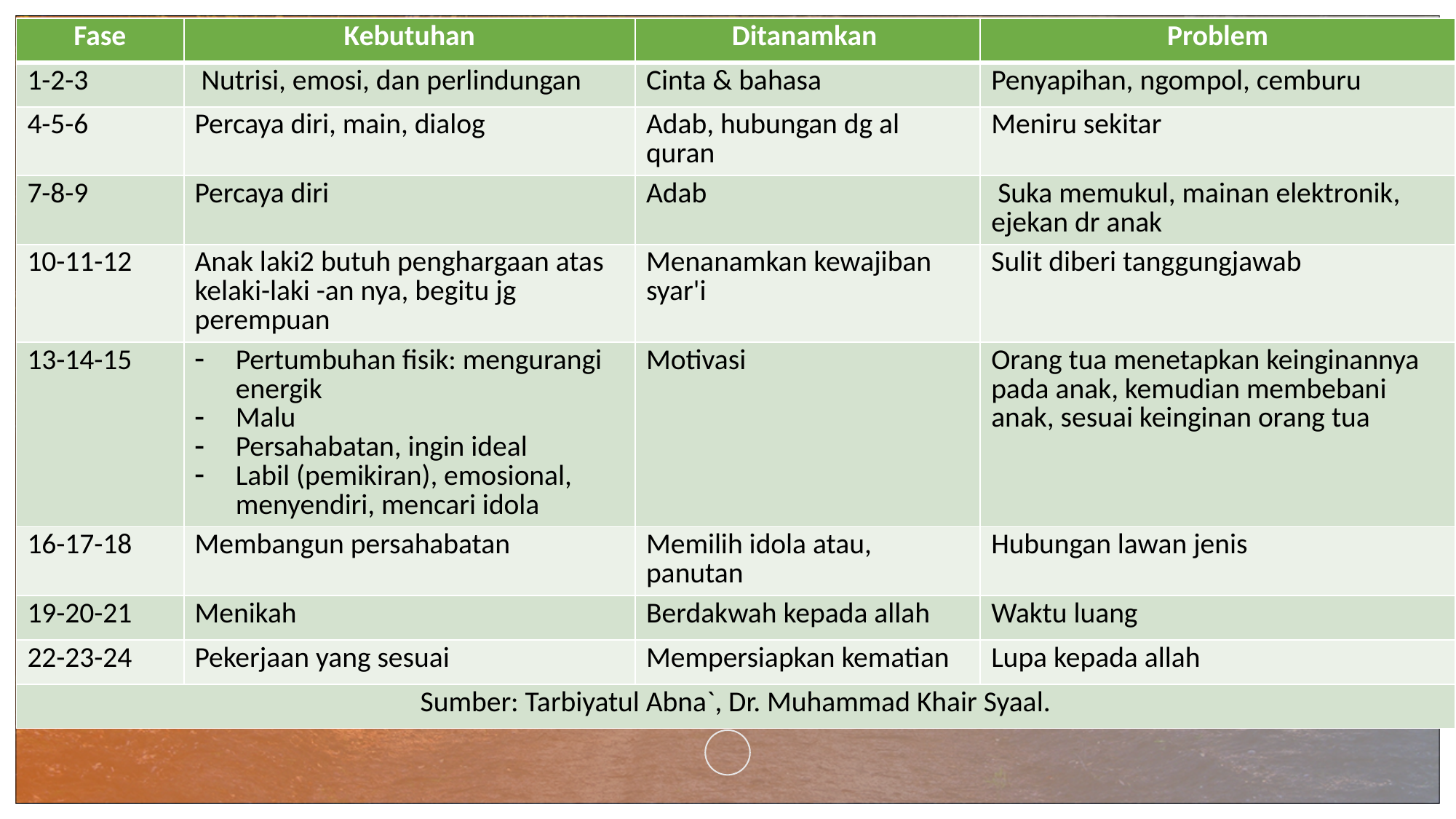

| Fase | Kebutuhan | Ditanamkan | Problem |
| --- | --- | --- | --- |
| 1-2-3 | Nutrisi, emosi, dan perlindungan | Cinta & bahasa | Penyapihan, ngompol, cemburu |
| 4-5-6 | Percaya diri, main, dialog | Adab, hubungan dg al quran | Meniru sekitar |
| 7-8-9 | Percaya diri | Adab | Suka memukul, mainan elektronik, ejekan dr anak |
| 10-11-12 | Anak laki2 butuh penghargaan atas kelaki-laki -an nya, begitu jg perempuan | Menanamkan kewajiban syar'i | Sulit diberi tanggungjawab |
| 13-14-15 | Pertumbuhan fisik: mengurangi energik Malu Persahabatan, ingin ideal Labil (pemikiran), emosional, menyendiri, mencari idola | Motivasi | Orang tua menetapkan keinginannya pada anak, kemudian membebani anak, sesuai keinginan orang tua |
| 16-17-18 | Membangun persahabatan | Memilih idola atau, panutan | Hubungan lawan jenis |
| 19-20-21 | Menikah | Berdakwah kepada allah | Waktu luang |
| 22-23-24 | Pekerjaan yang sesuai | Mempersiapkan kematian | Lupa kepada allah |
| Sumber: Tarbiyatul Abna`, Dr. Muhammad Khair Syaal. |  |  |  |